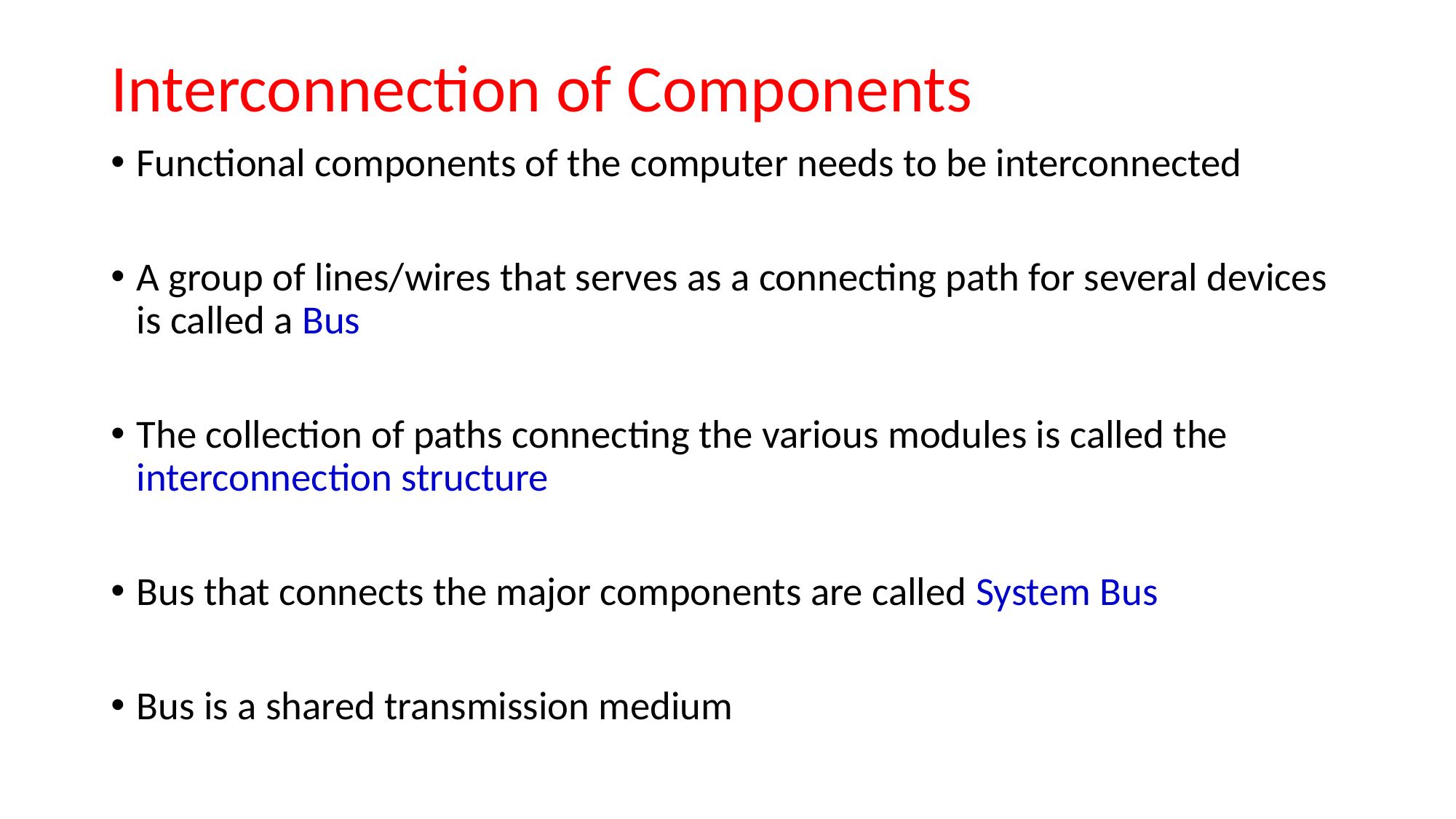

# Interconnection of Components
Functional components of the computer needs to be interconnected

A group of lines/wires that serves as a connecting path for several devices is called a Bus

The collection of paths connecting the various modules is called the interconnection structure

Bus that connects the major components are called System Bus

Bus is a shared transmission medium